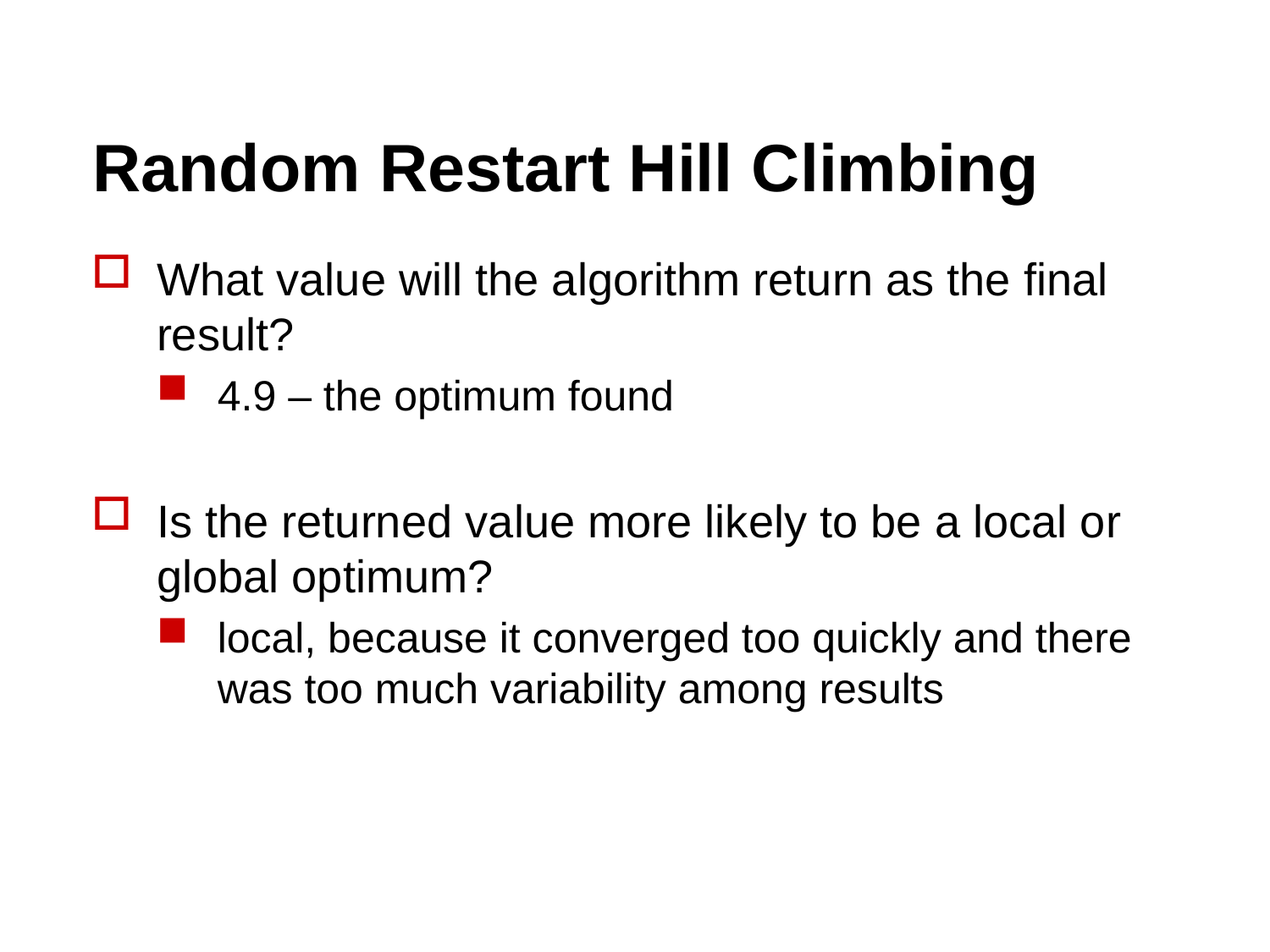

# Random Restart Hill Climbing
What value will the algorithm return as the final result?
4.9 – the optimum found

Is the returned value more likely to be a local or global optimum?
local, because it converged too quickly and there was too much variability among results